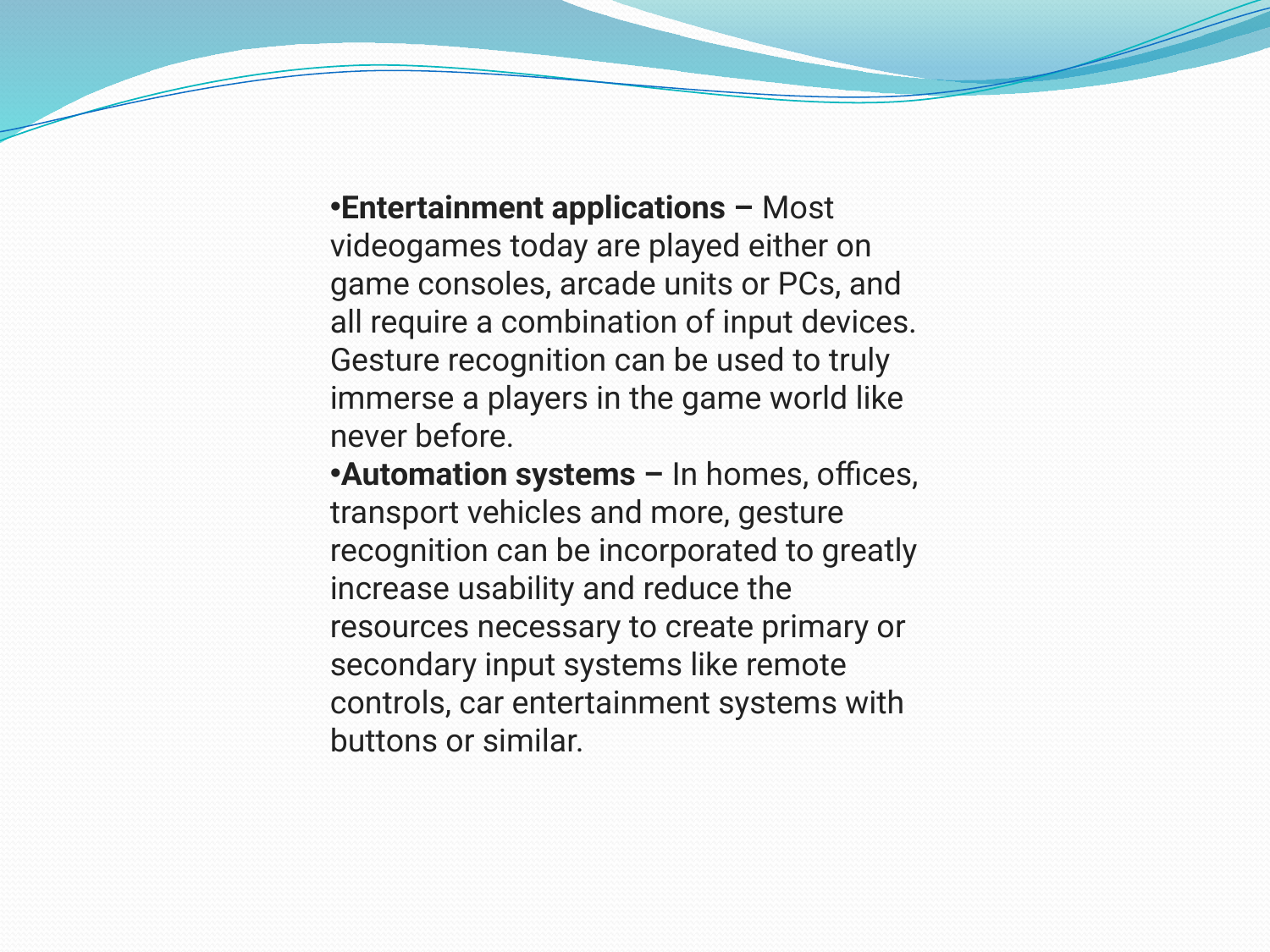

Entertainment applications – Most videogames today are played either on game consoles, arcade units or PCs, and all require a combination of input devices. Gesture recognition can be used to truly immerse a players in the game world like never before.
Automation systems – In homes, offices, transport vehicles and more, gesture recognition can be incorporated to greatly increase usability and reduce the resources necessary to create primary or secondary input systems like remote controls, car entertainment systems with buttons or similar.